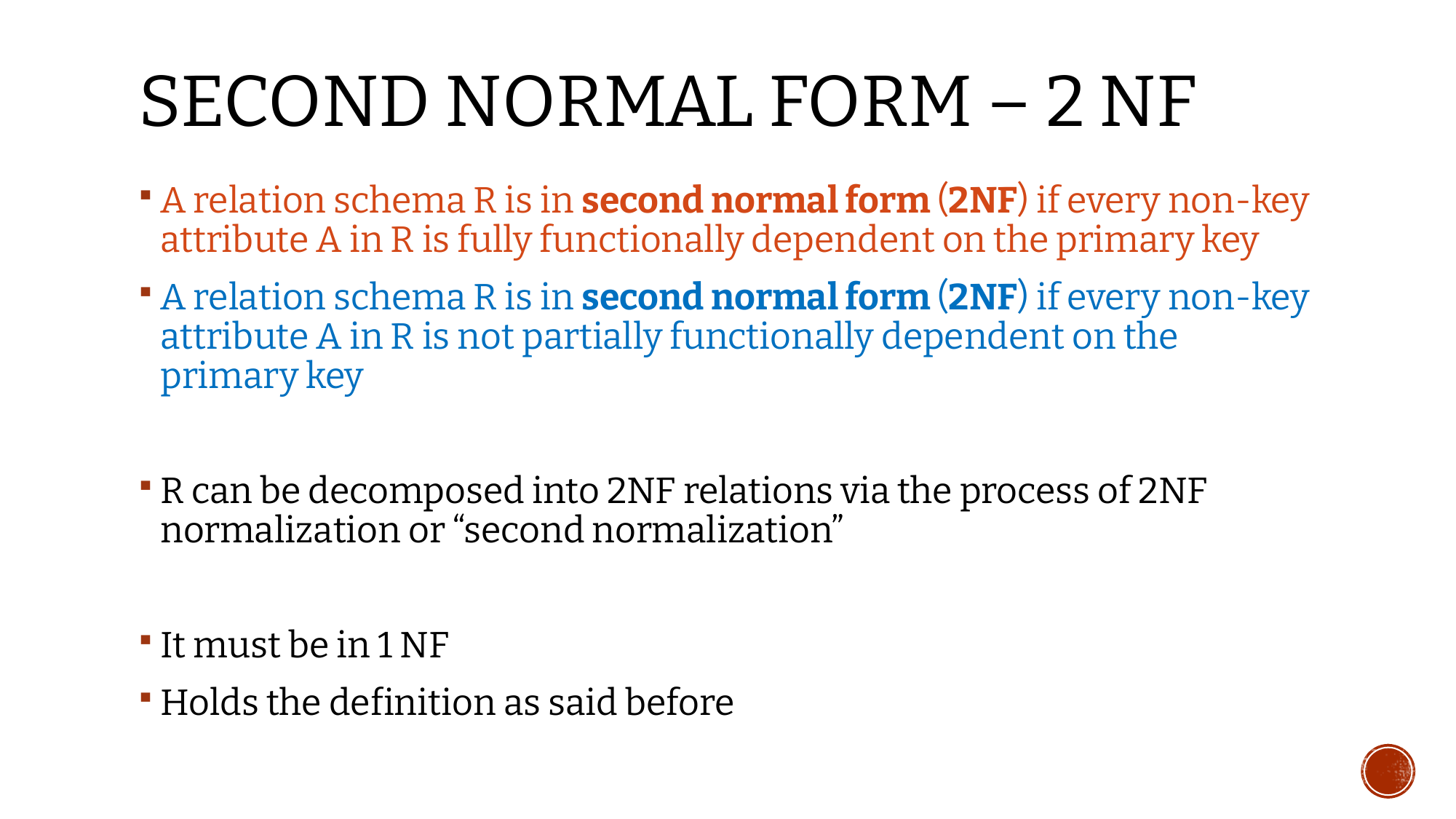

# Second Normal Form – 2 NF
A relation schema R is in second normal form (2NF) if every non-key attribute A in R is fully functionally dependent on the primary key
A relation schema R is in second normal form (2NF) if every non-key attribute A in R is not partially functionally dependent on the primary key

R can be decomposed into 2NF relations via the process of 2NF normalization or “second normalization”

It must be in 1 NF
Holds the definition as said before